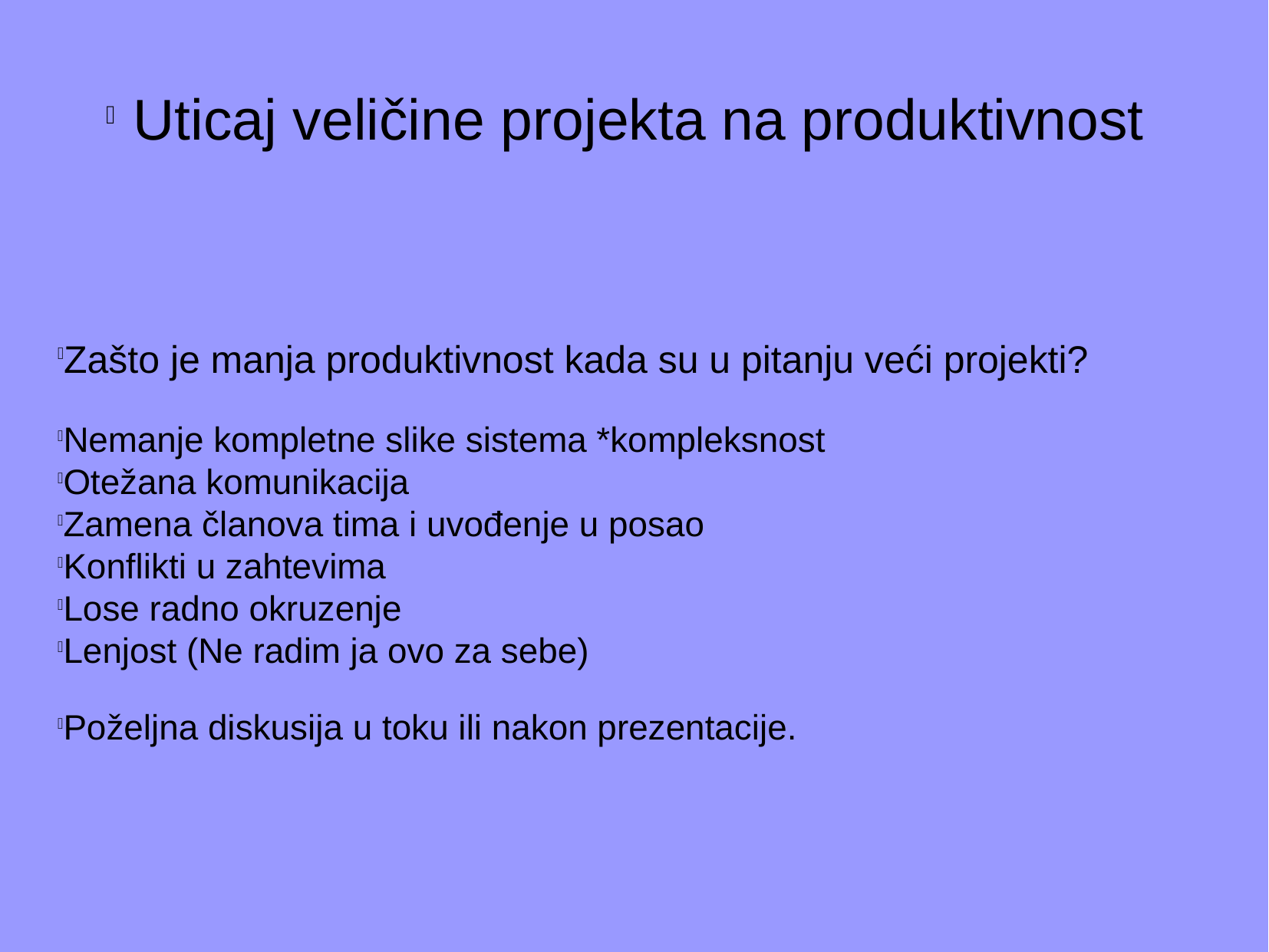

Uticaj veličine projekta na produktivnost
Zašto je manja produktivnost kada su u pitanju veći projekti?

Nemanje kompletne slike sistema *kompleksnost
Otežana komunikacija
Zamena članova tima i uvođenje u posao
Konflikti u zahtevima
Lose radno okruzenje
Lenjost (Ne radim ja ovo za sebe)

Poželjna diskusija u toku ili nakon prezentacije.